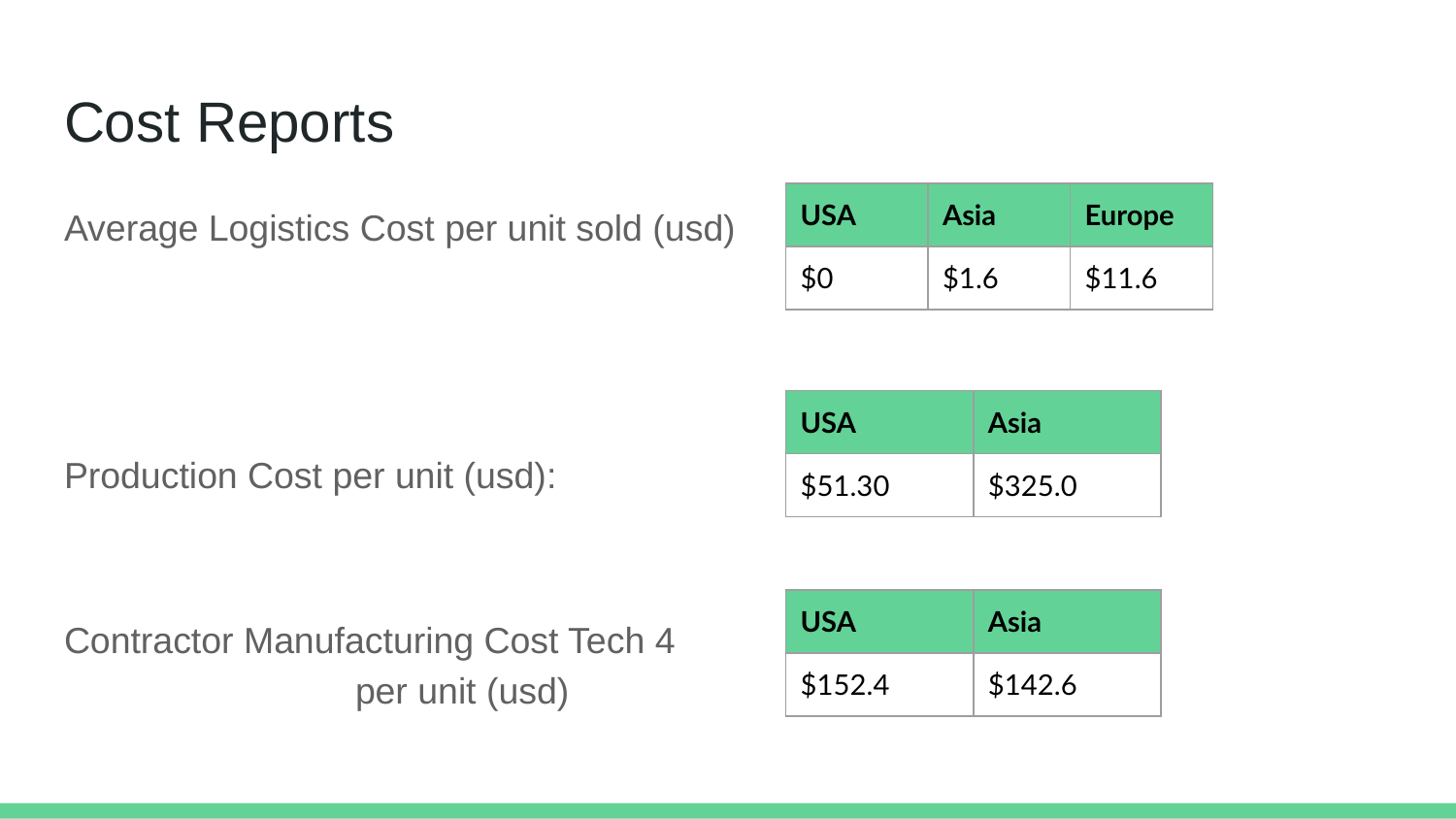

# Cost Reports
Average Logistics Cost per unit sold (usd)

Production Cost per unit (usd):

Contractor Manufacturing Cost Tech 4 		per unit (usd)

| USA | Asia | Europe |
| --- | --- | --- |
| $0 | $1.6 | $11.6 |
| USA | Asia |
| --- | --- |
| $51.30 | $325.0 |
| USA | Asia |
| --- | --- |
| $152.4 | $142.6 |